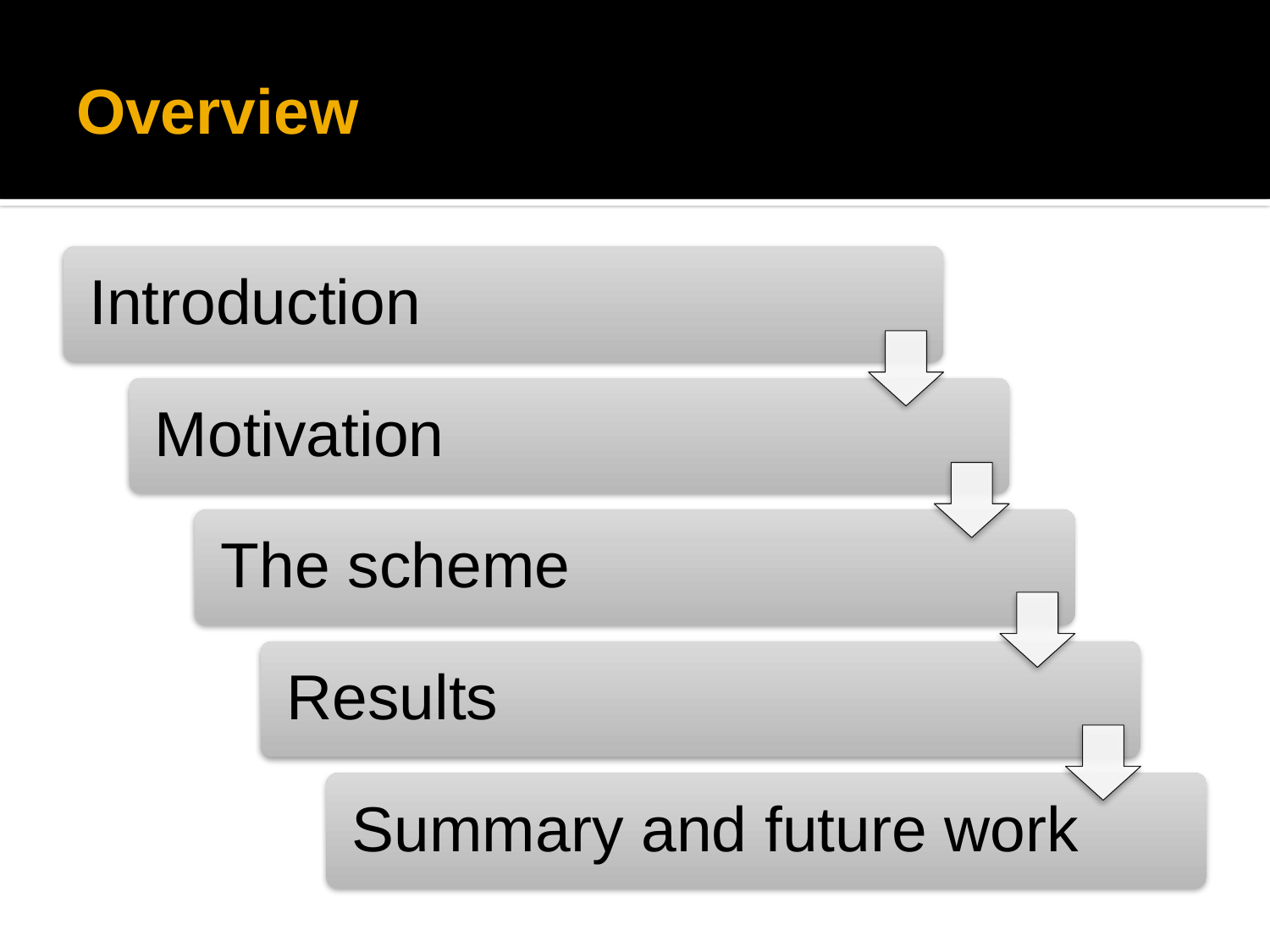

# Overview
Introduction
Motivation
The scheme
Results
Summary and future work